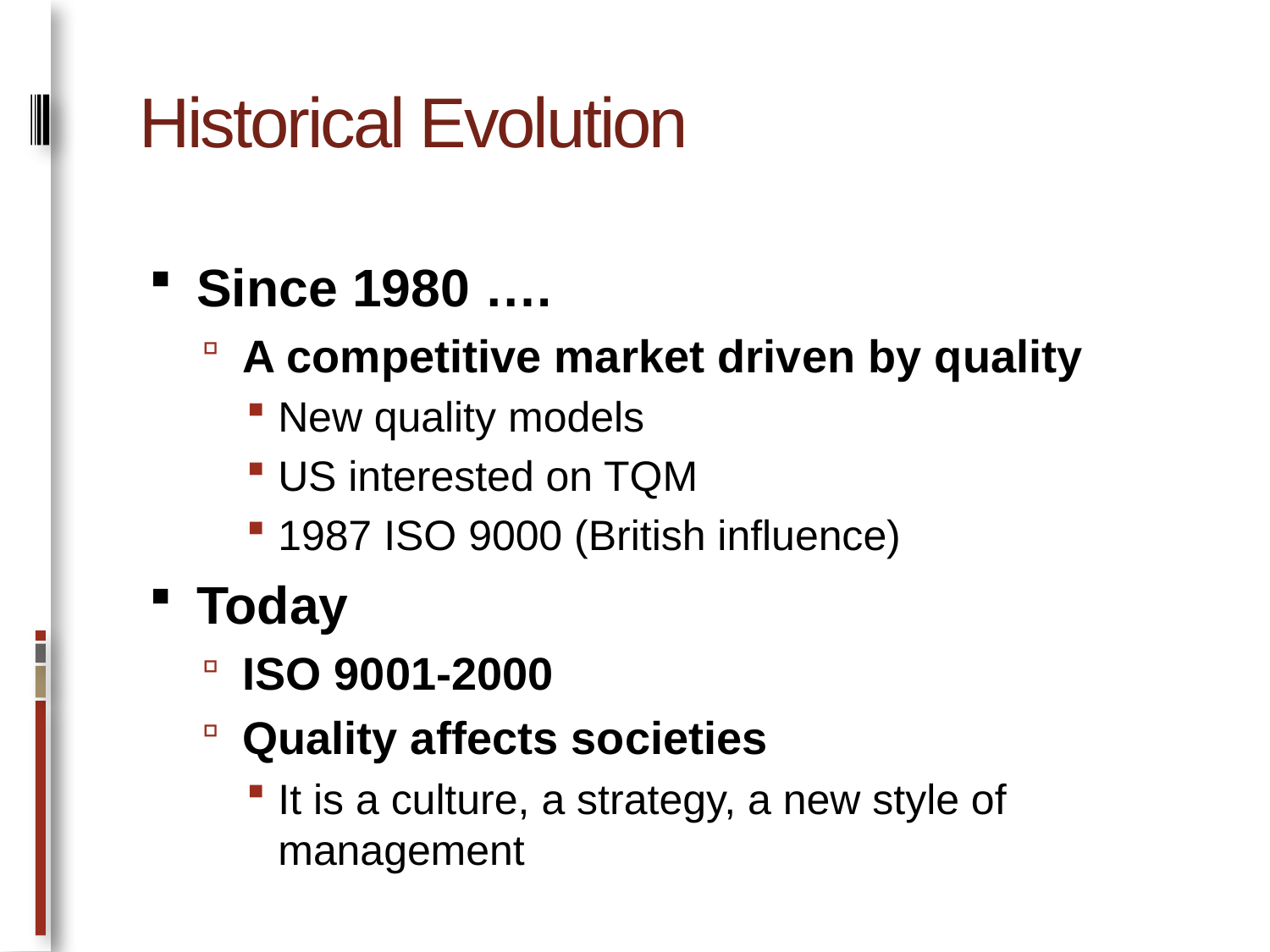

# Historical Evolution
Since 1980 ….
A competitive market driven by quality
New quality models
US interested on TQM
1987 ISO 9000 (British influence)
Today
ISO 9001-2000
Quality affects societies
It is a culture, a strategy, a new style of management